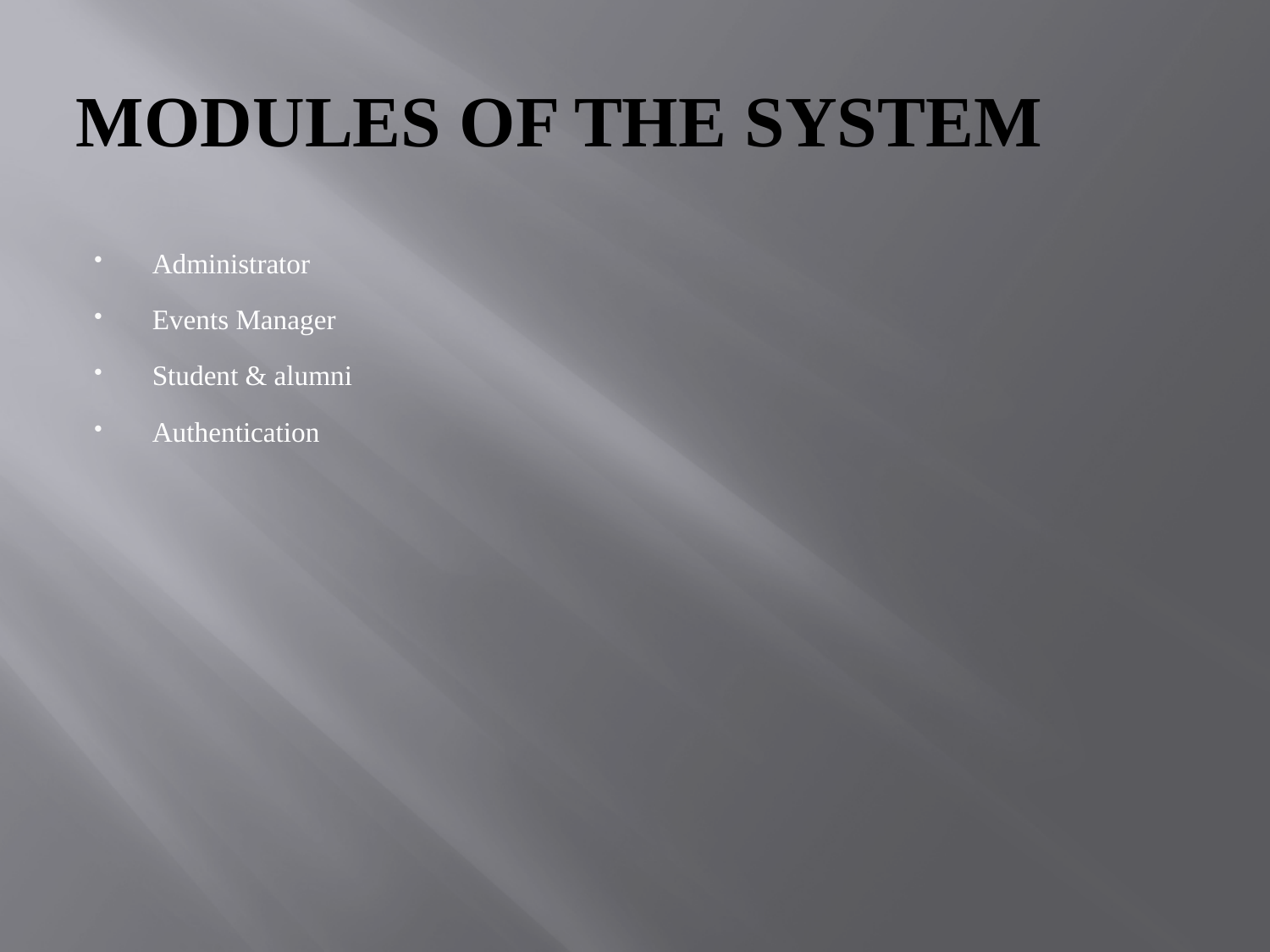

# MODULES OF THE SYSTEM
Administrator
Events Manager
Student & alumni
Authentication